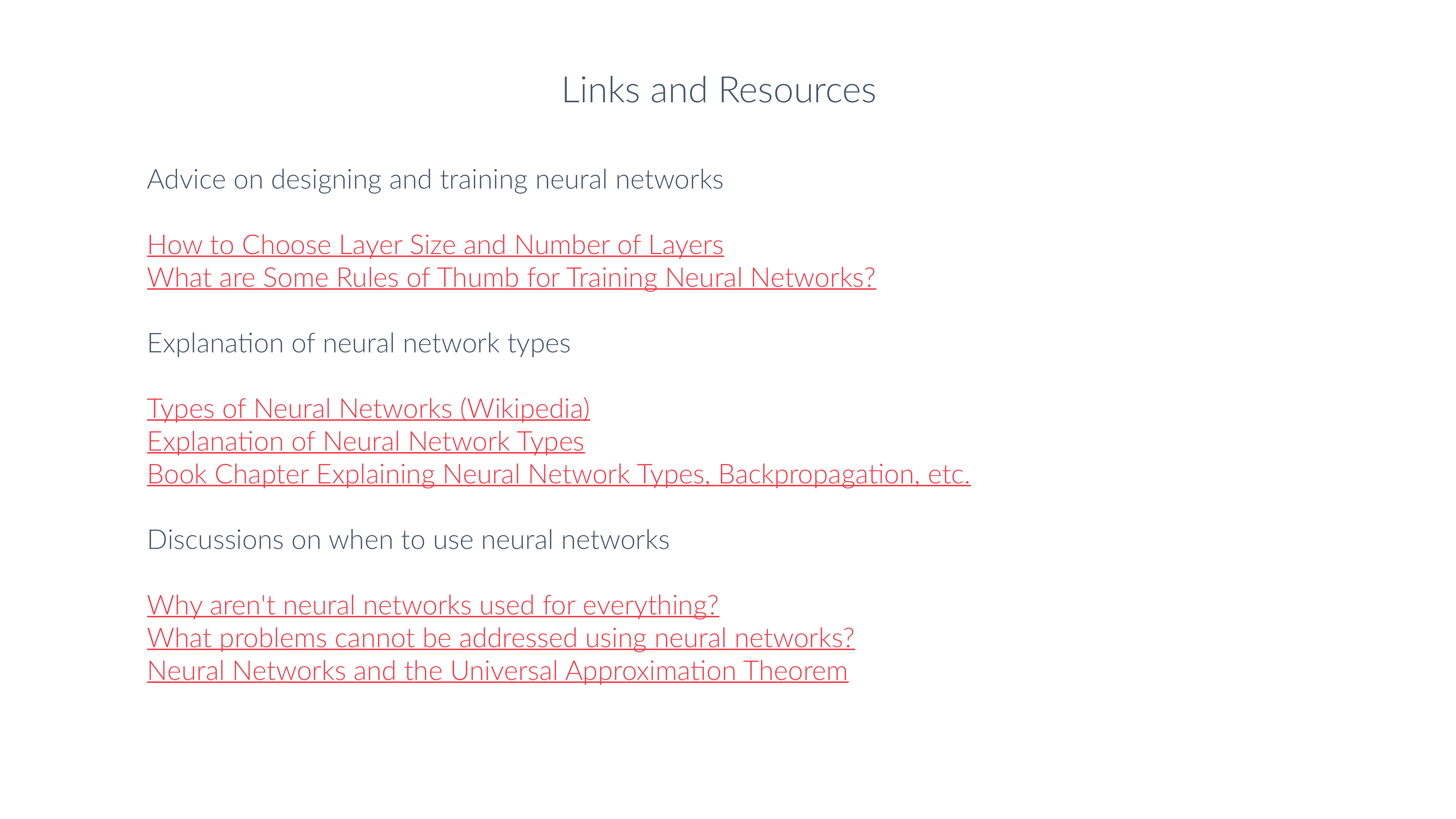

Links and Resources
Advice on designing and training neural networks

How to Choose Layer Size and Number of Layers
What are Some Rules of Thumb for Training Neural Networks?

Explanation of neural network types

Types of Neural Networks (Wikipedia)
Explanation of Neural Network Types
Book Chapter Explaining Neural Network Types, Backpropagation, etc.

Discussions on when to use neural networks

Why aren't neural networks used for everything?
What problems cannot be addressed using neural networks?
Neural Networks and the Universal Approximation Theorem